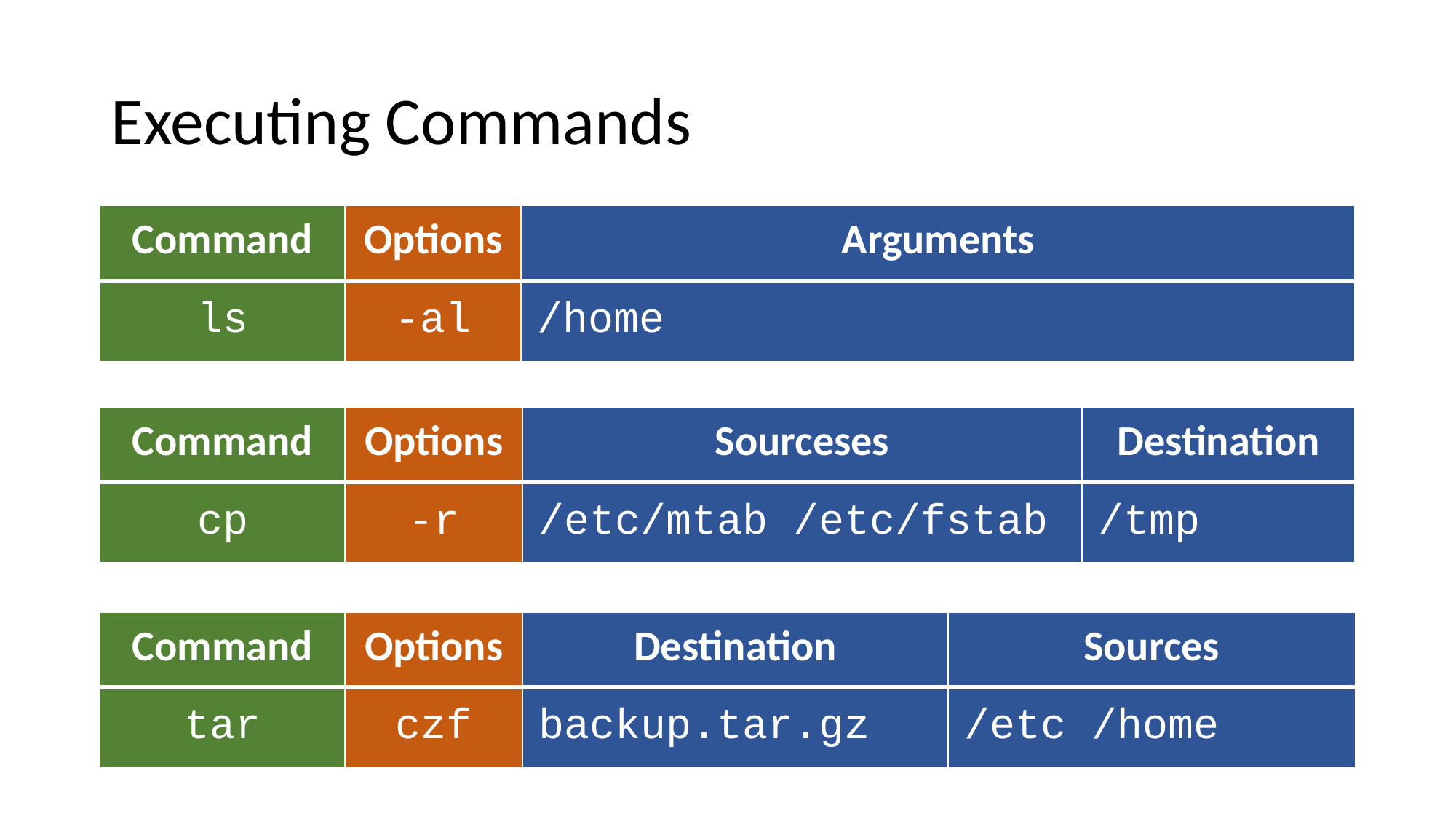

# Executing Commands
| Command | Options | Arguments |
| --- | --- | --- |
| ls | -al | /home |
| Command | Options | Sourceses | Destination |
| --- | --- | --- | --- |
| cp | -r | /etc/mtab /etc/fstab | /tmp |
| Command | Options | Destination | Sources |
| --- | --- | --- | --- |
| tar | czf | backup.tar.gz | /etc /home |